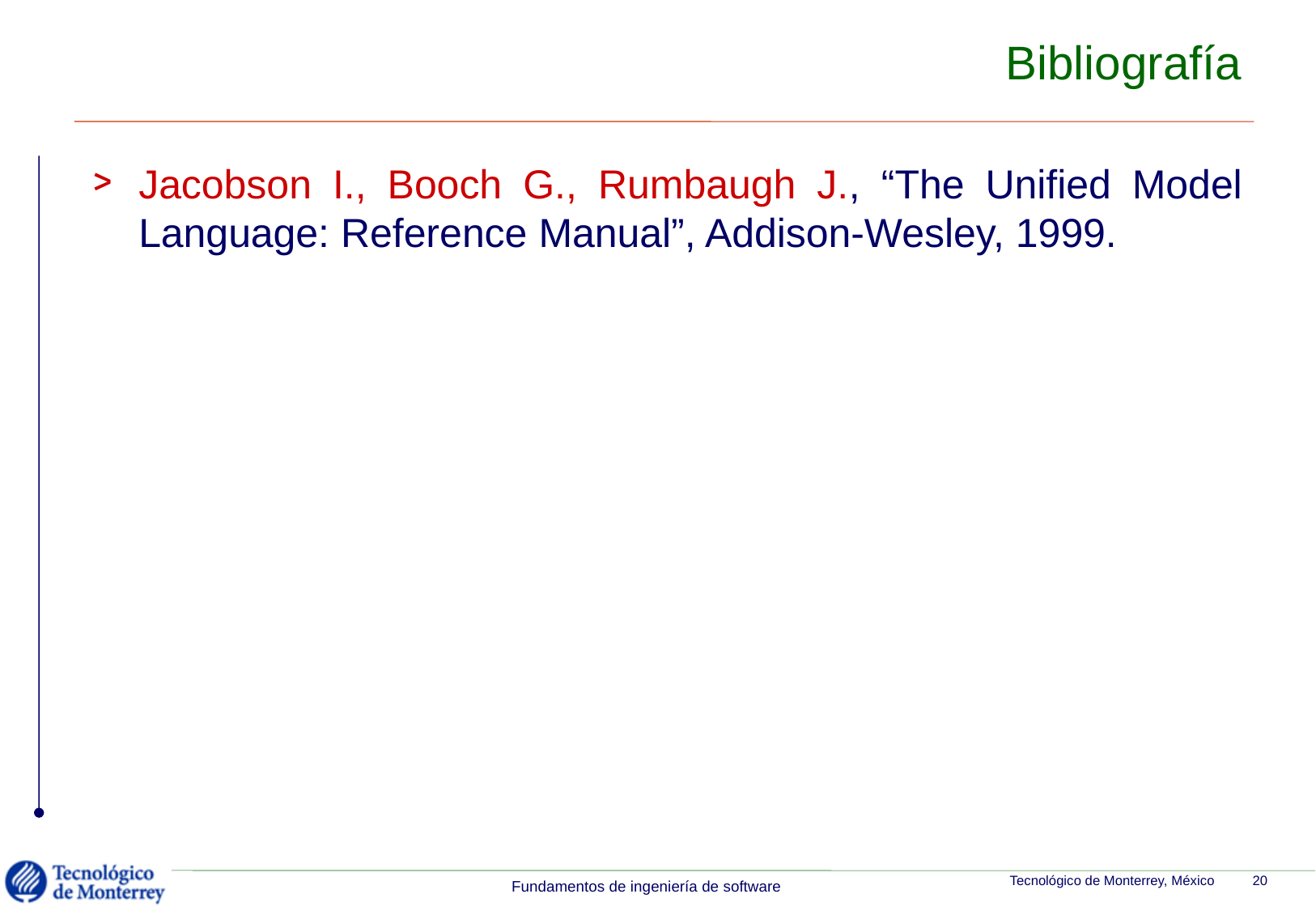

# Bibliografía
Jacobson I., Booch G., Rumbaugh J., “The Unified Model Language: Reference Manual”, Addison-Wesley, 1999.